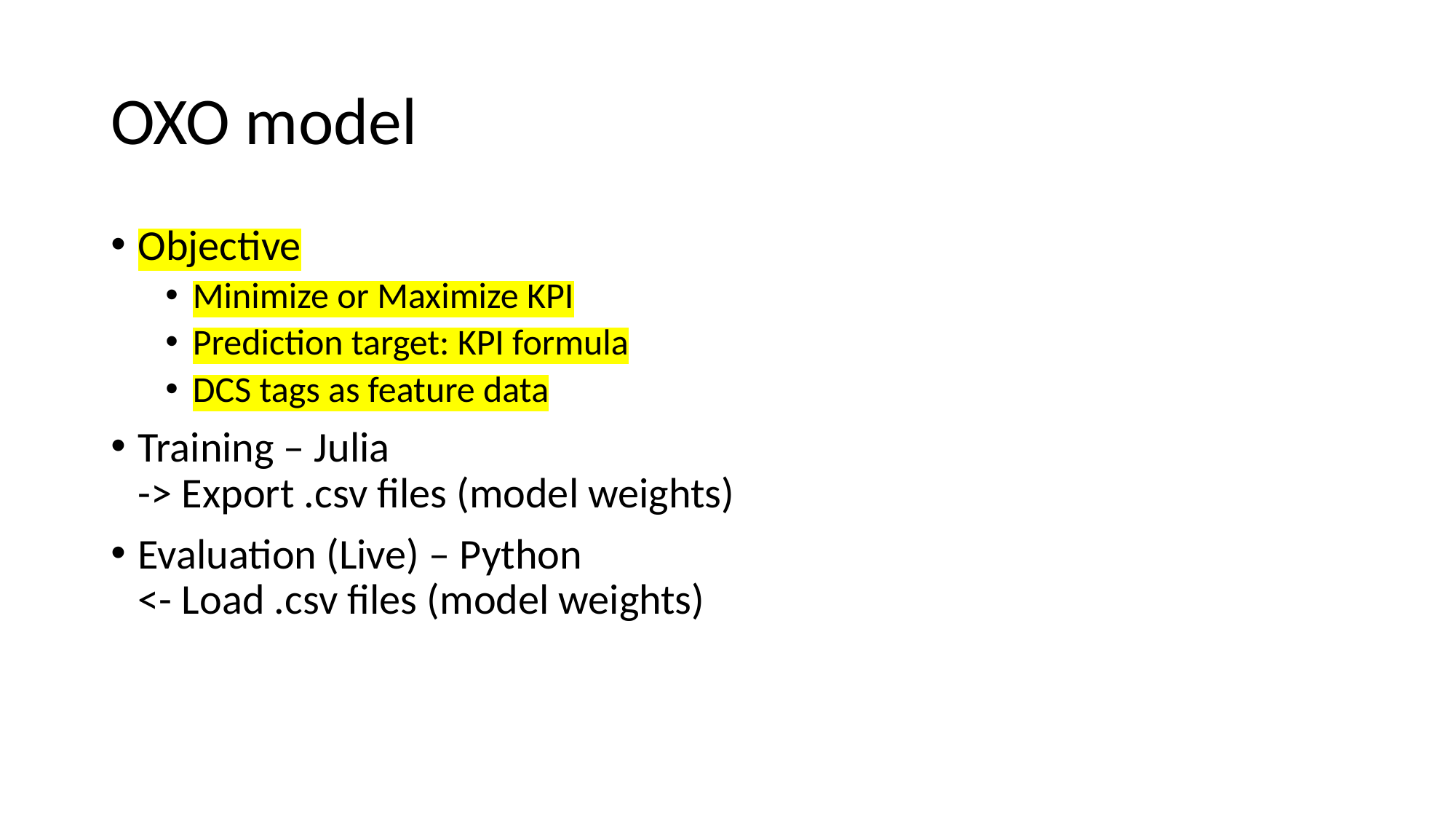

# OXO model
Objective
Minimize or Maximize KPI
Prediction target: KPI formula
DCS tags as feature data
Training – Julia
-> Export .csv files (model weights)
Evaluation (Live) – Python
<- Load .csv files (model weights)